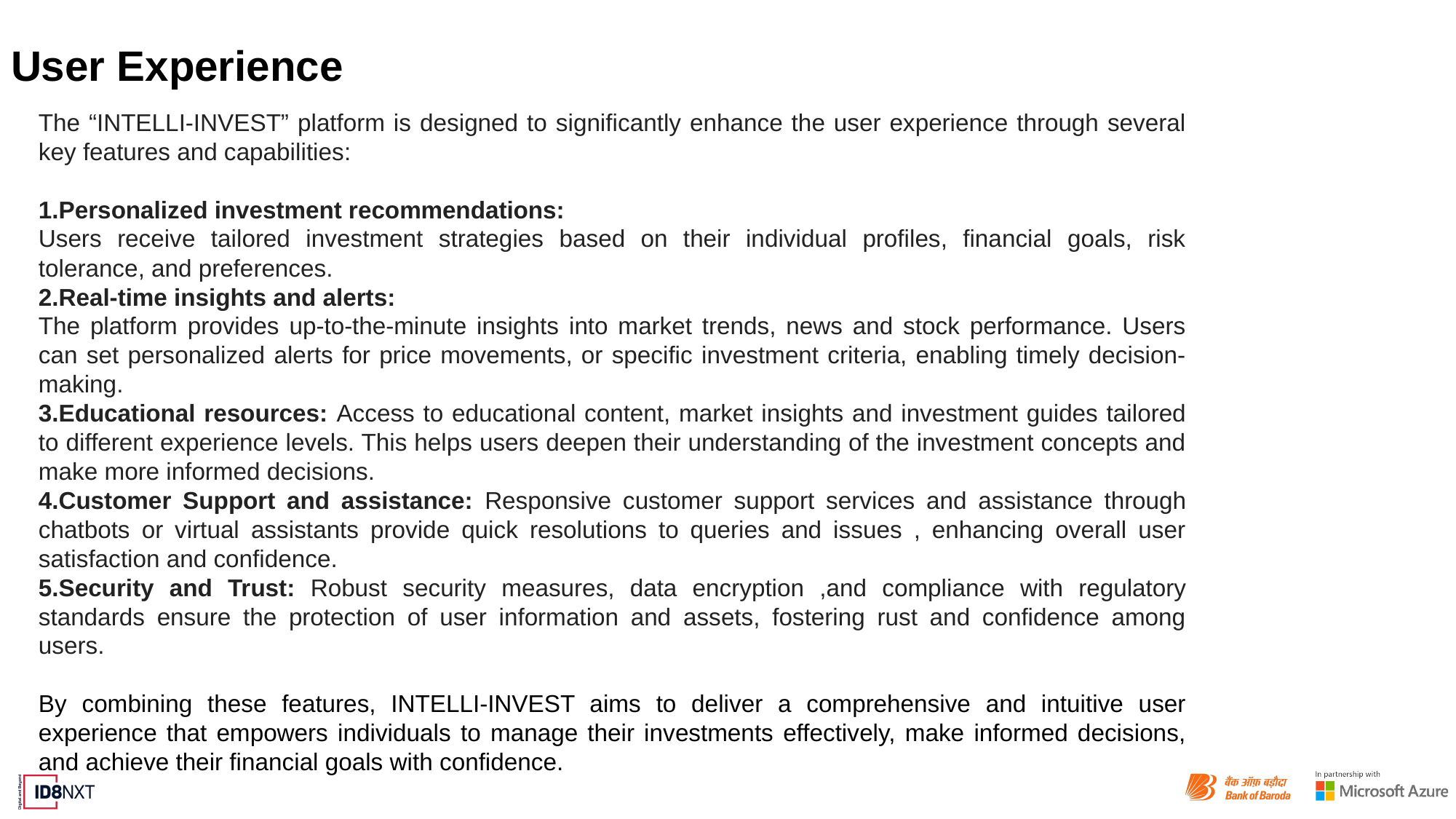

# User Experience
The “INTELLI-INVEST” platform is designed to significantly enhance the user experience through several key features and capabilities:

1.Personalized investment recommendations:
Users receive tailored investment strategies based on their individual profiles, financial goals, risk tolerance, and preferences.
2.Real-time insights and alerts:
The platform provides up-to-the-minute insights into market trends, news and stock performance. Users can set personalized alerts for price movements, or specific investment criteria, enabling timely decision-making.
3.Educational resources: Access to educational content, market insights and investment guides tailored to different experience levels. This helps users deepen their understanding of the investment concepts and make more informed decisions.
4.Customer Support and assistance: Responsive customer support services and assistance through chatbots or virtual assistants provide quick resolutions to queries and issues , enhancing overall user satisfaction and confidence.
5.Security and Trust: Robust security measures, data encryption ,and compliance with regulatory standards ensure the protection of user information and assets, fostering rust and confidence among users.

By combining these features, INTELLI-INVEST aims to deliver a comprehensive and intuitive user experience that empowers individuals to manage their investments effectively, make informed decisions, and achieve their financial goals with confidence.